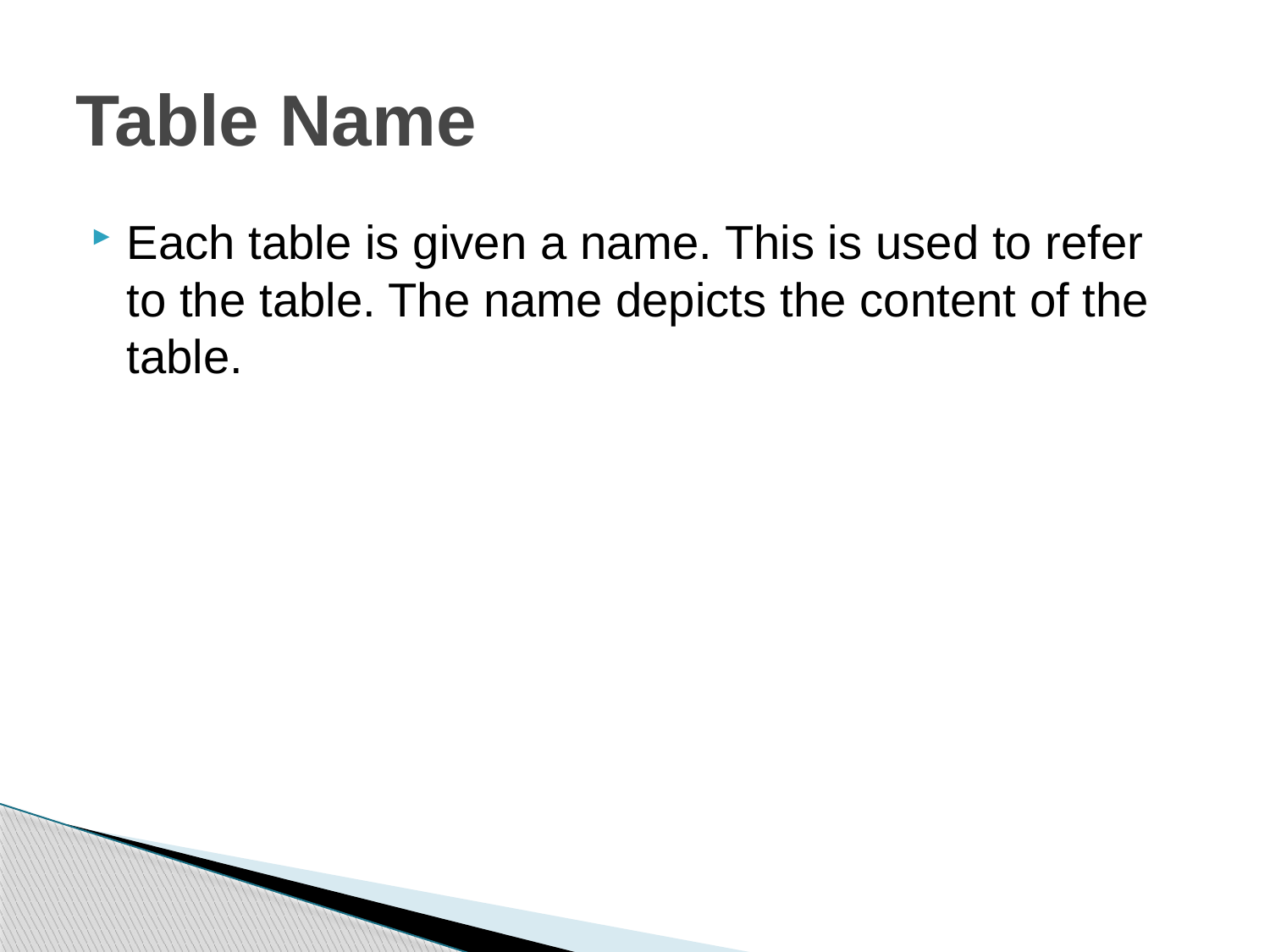

# Table Name
Each table is given a name. This is used to refer to the table. The name depicts the content of the table.